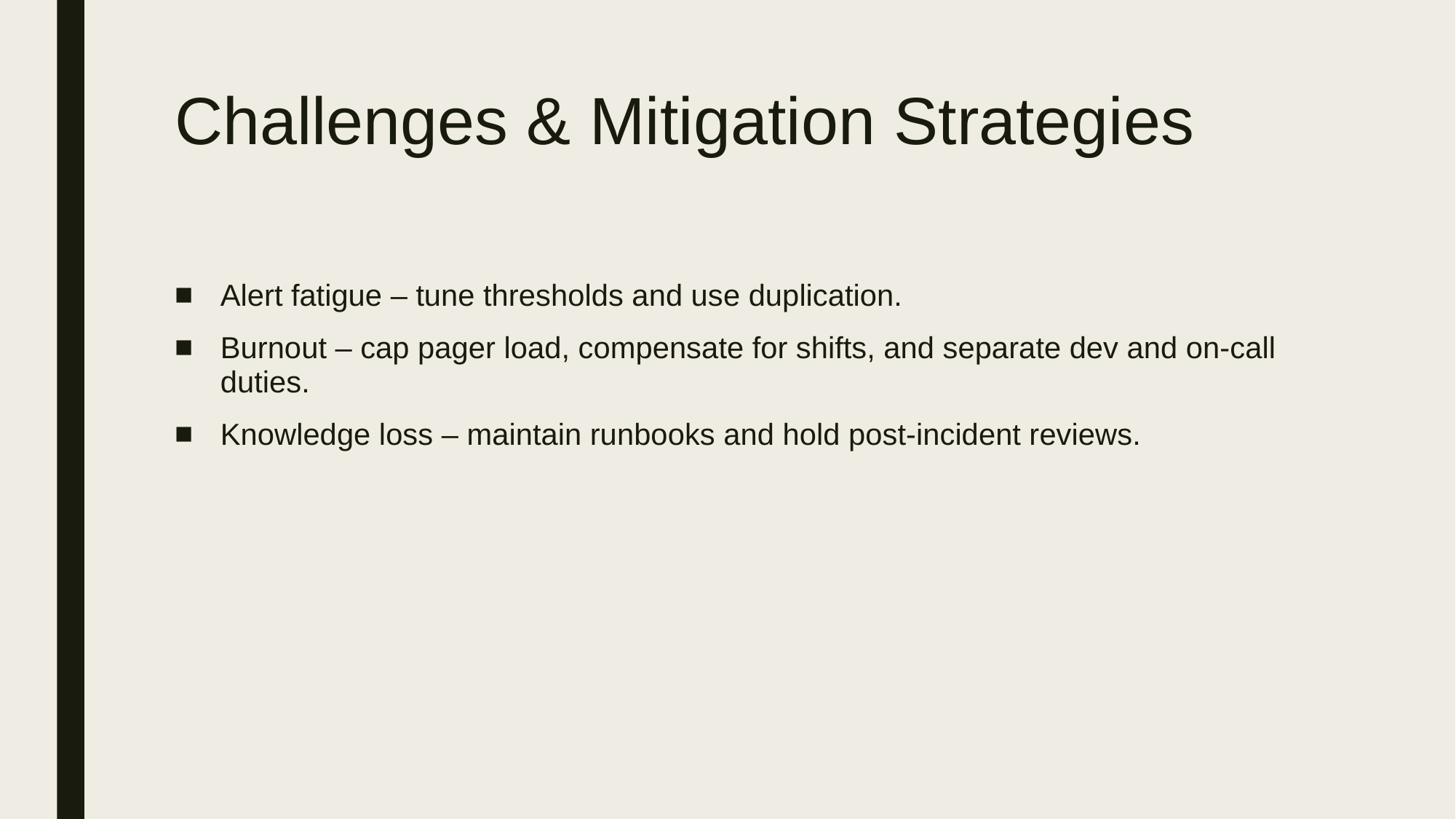

# Challenges & Mitigation Strategies
Alert fatigue – tune thresholds and use duplication.
Burnout – cap pager load, compensate for shifts, and separate dev and on-call duties.
Knowledge loss – maintain runbooks and hold post-incident reviews.